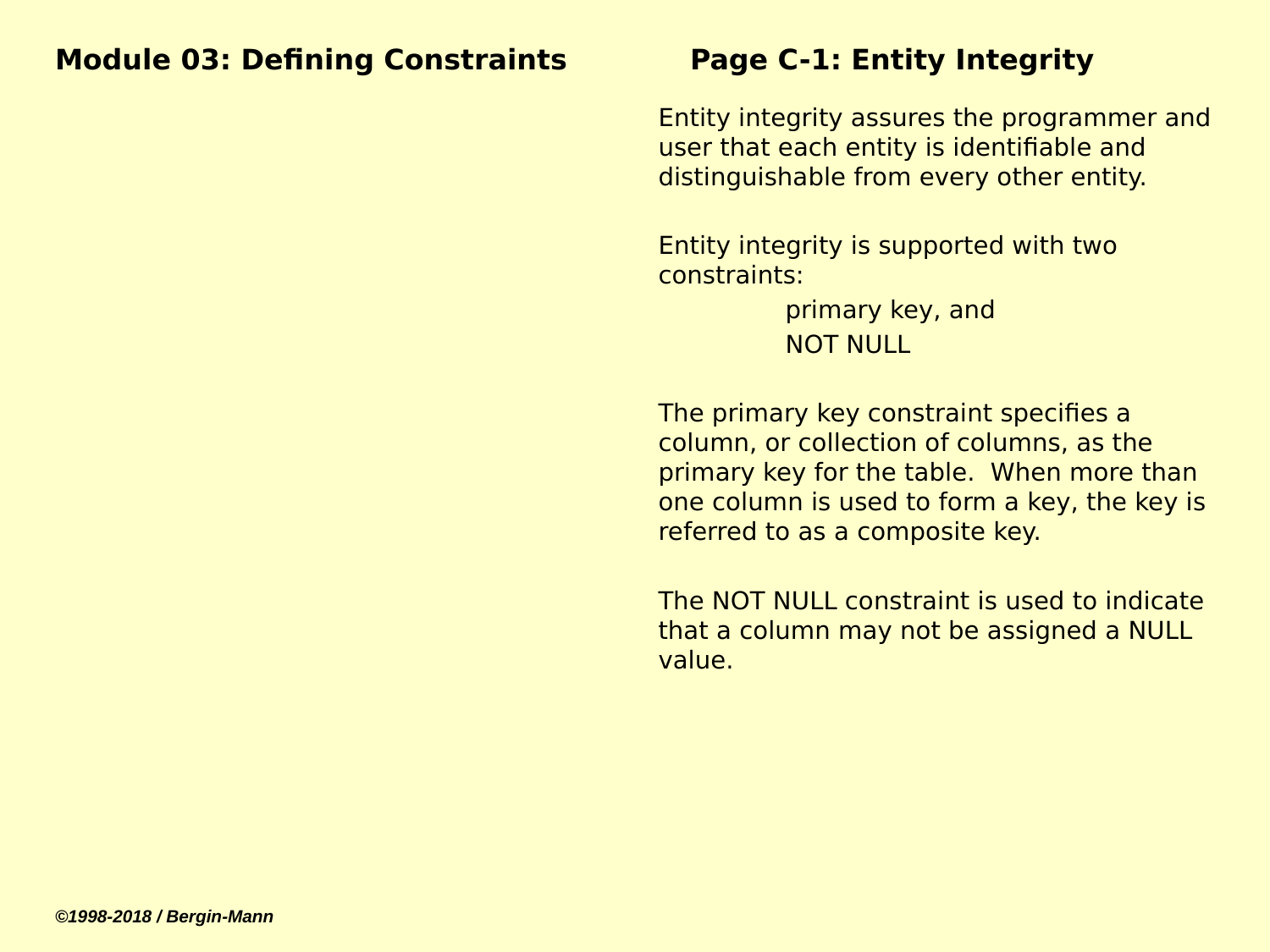

# Module 03: Defining Constraints	Page C-1: Entity Integrity

Entity integrity assures the programmer and user that each entity is identifiable and distinguishable from every other entity.

Entity integrity is supported with two constraints:
	primary key, and
	NOT NULL

The primary key constraint specifies a column, or collection of columns, as the primary key for the table.  When more than one column is used to form a key, the key is referred to as a composite key.

The NOT NULL constraint is used to indicate that a column may not be assigned a NULL value.
©1998-2018 / Bergin-Mann